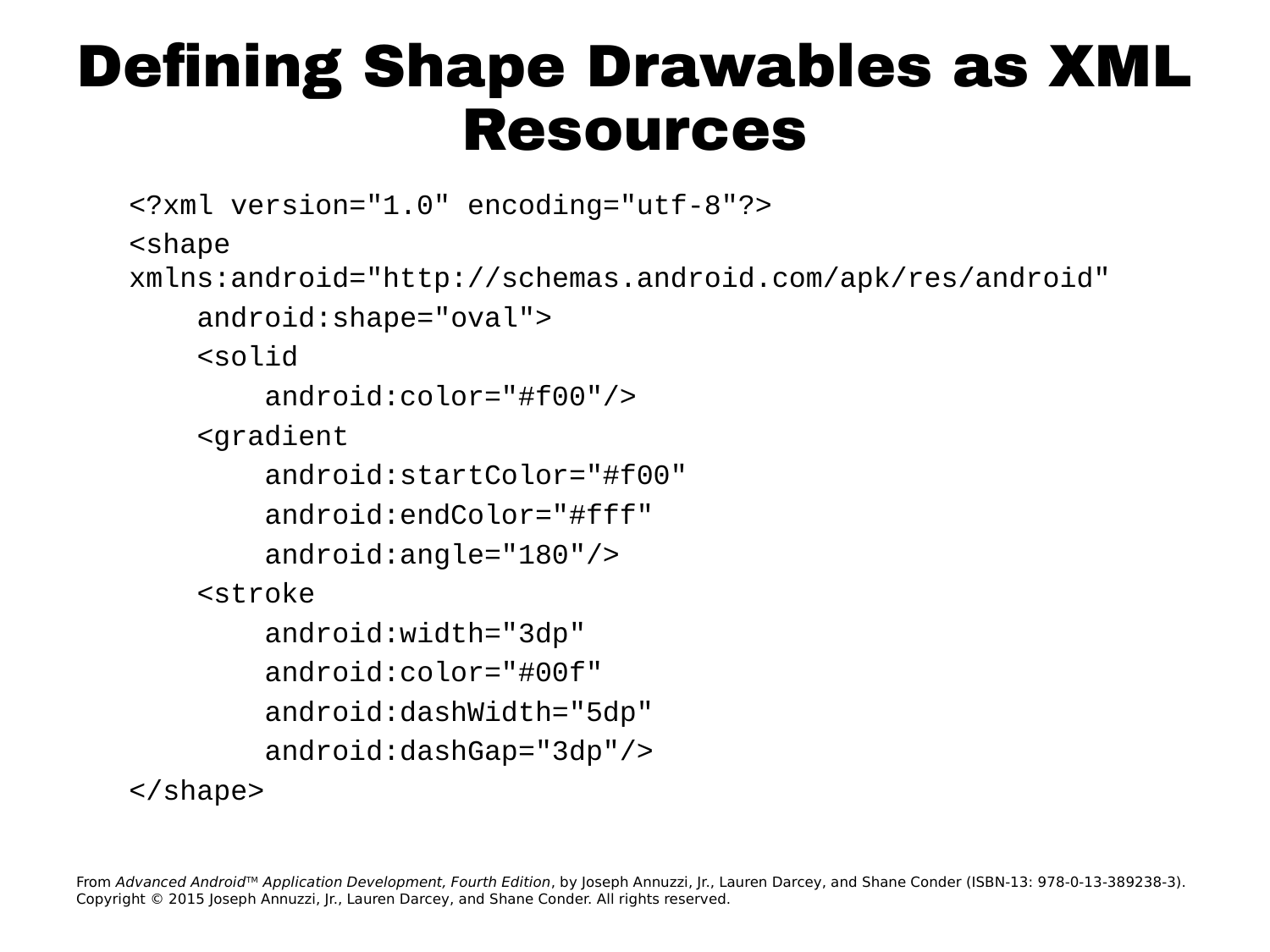

# Defining Shape Drawables as XML Resources
<?xml version="1.0" encoding="utf-8"?>
<shape xmlns:android="http://schemas.android.com/apk/res/android"
    android:shape="oval">
    <solid
        android:color="#f00"/>
    <gradient
        android:startColor="#f00"
        android:endColor="#fff"
        android:angle="180"/>
    <stroke
        android:width="3dp"
        android:color="#00f"
        android:dashWidth="5dp"
        android:dashGap="3dp"/>
</shape>
From Advanced AndroidTM Application Development, Fourth Edition, by Joseph Annuzzi, Jr., Lauren Darcey, and Shane Conder (ISBN-13: 978-0-13-389238-3). Copyright © 2015 Joseph Annuzzi, Jr., Lauren Darcey, and Shane Conder. All rights reserved.